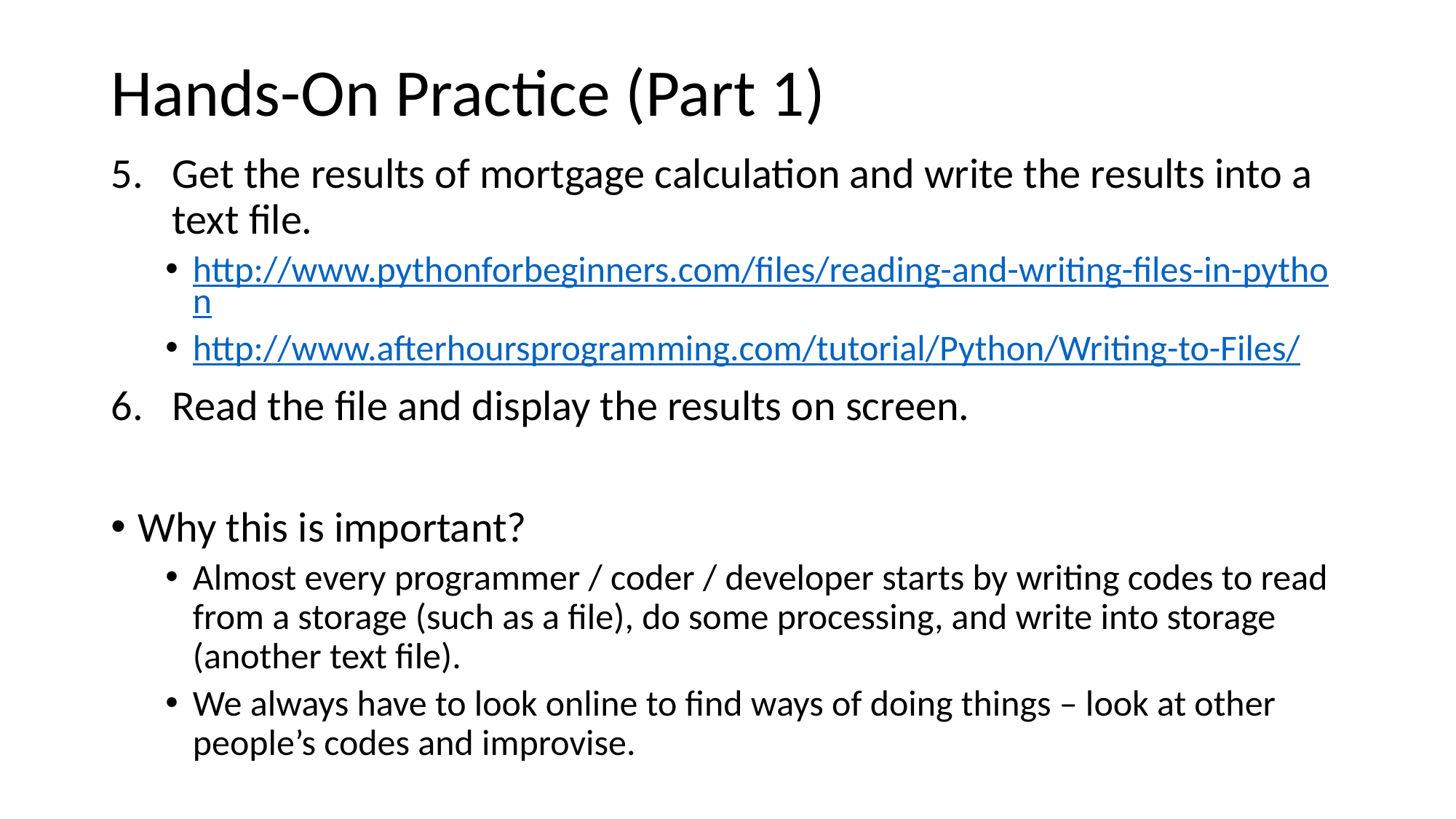

# Hands-On Practice (Part 1)
Get the results of mortgage calculation and write the results into a text file.
http://www.pythonforbeginners.com/files/reading-and-writing-files-in-python
http://www.afterhoursprogramming.com/tutorial/Python/Writing-to-Files/
Read the file and display the results on screen.

Why this is important?
Almost every programmer / coder / developer starts by writing codes to read from a storage (such as a file), do some processing, and write into storage (another text file).
We always have to look online to find ways of doing things – look at other people’s codes and improvise.